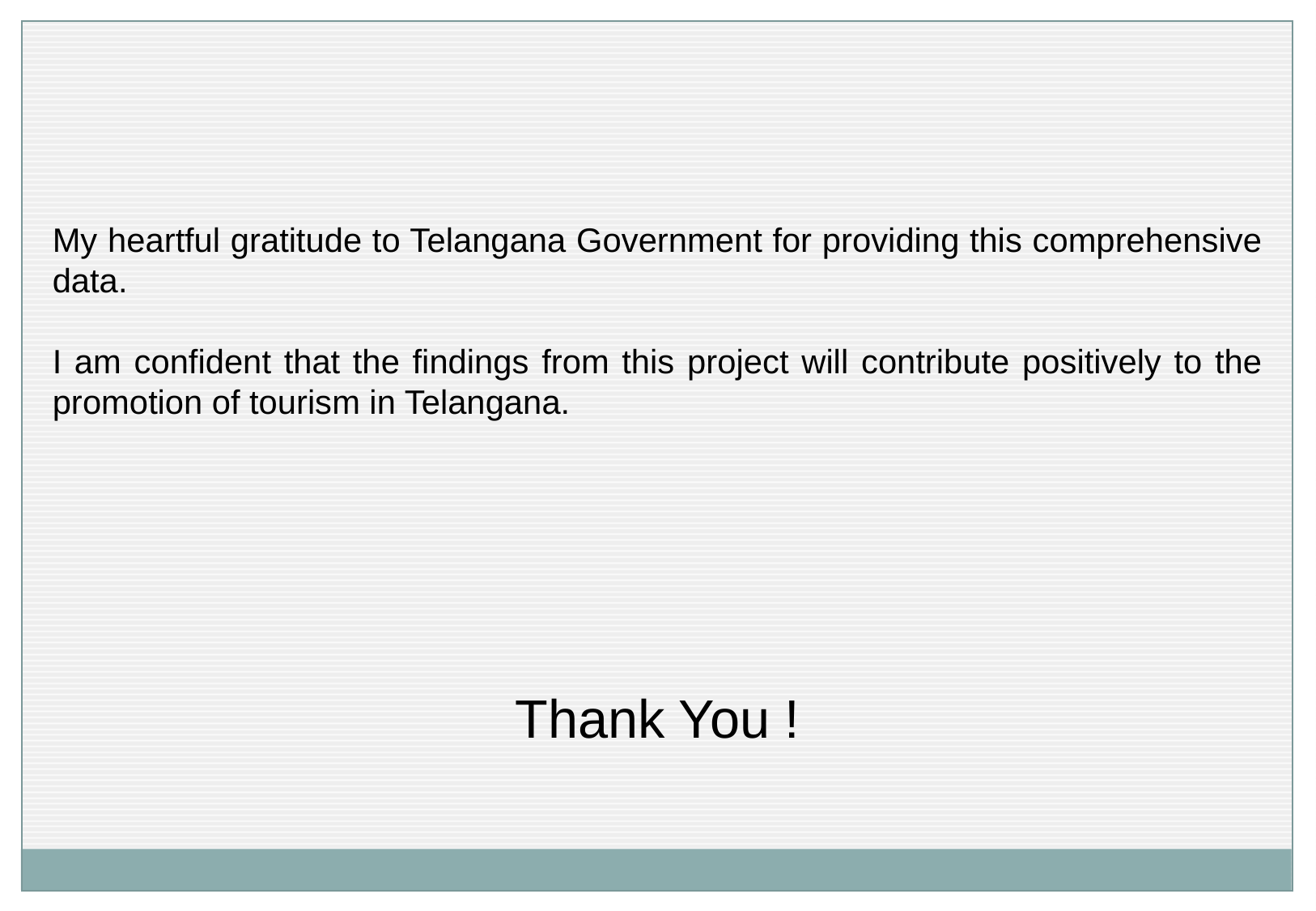

My heartful gratitude to Telangana Government for providing this comprehensive data.

I am confident that the findings from this project will contribute positively to the promotion of tourism in Telangana.
Thank You !